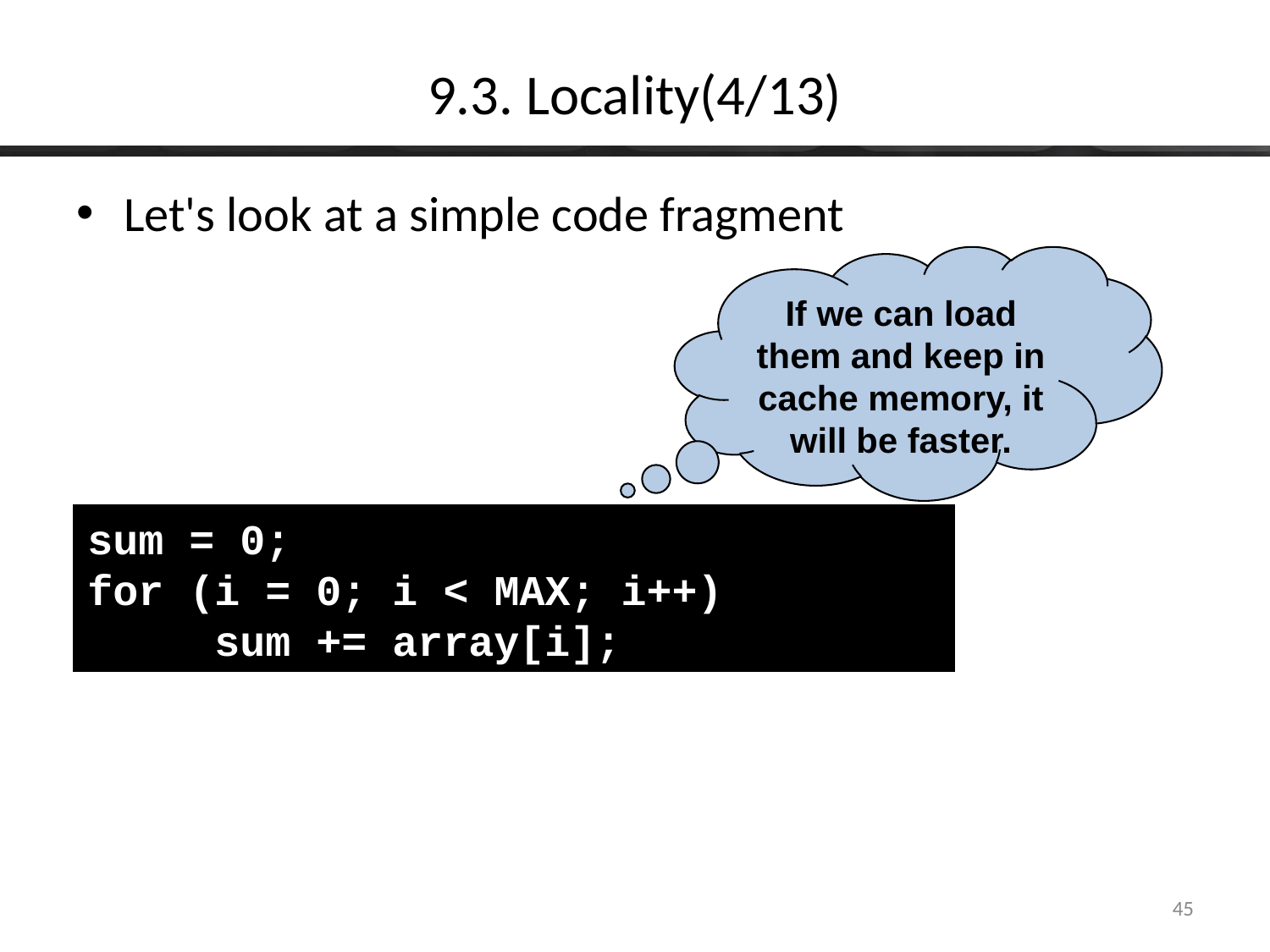

# 9.3. Locality(4/13)
Let's look at a simple code fragment

If we can load them and keep in cache memory, it will be faster.
sum = 0;
for (i = 0; i < MAX; i++)
	sum += array[i];
45